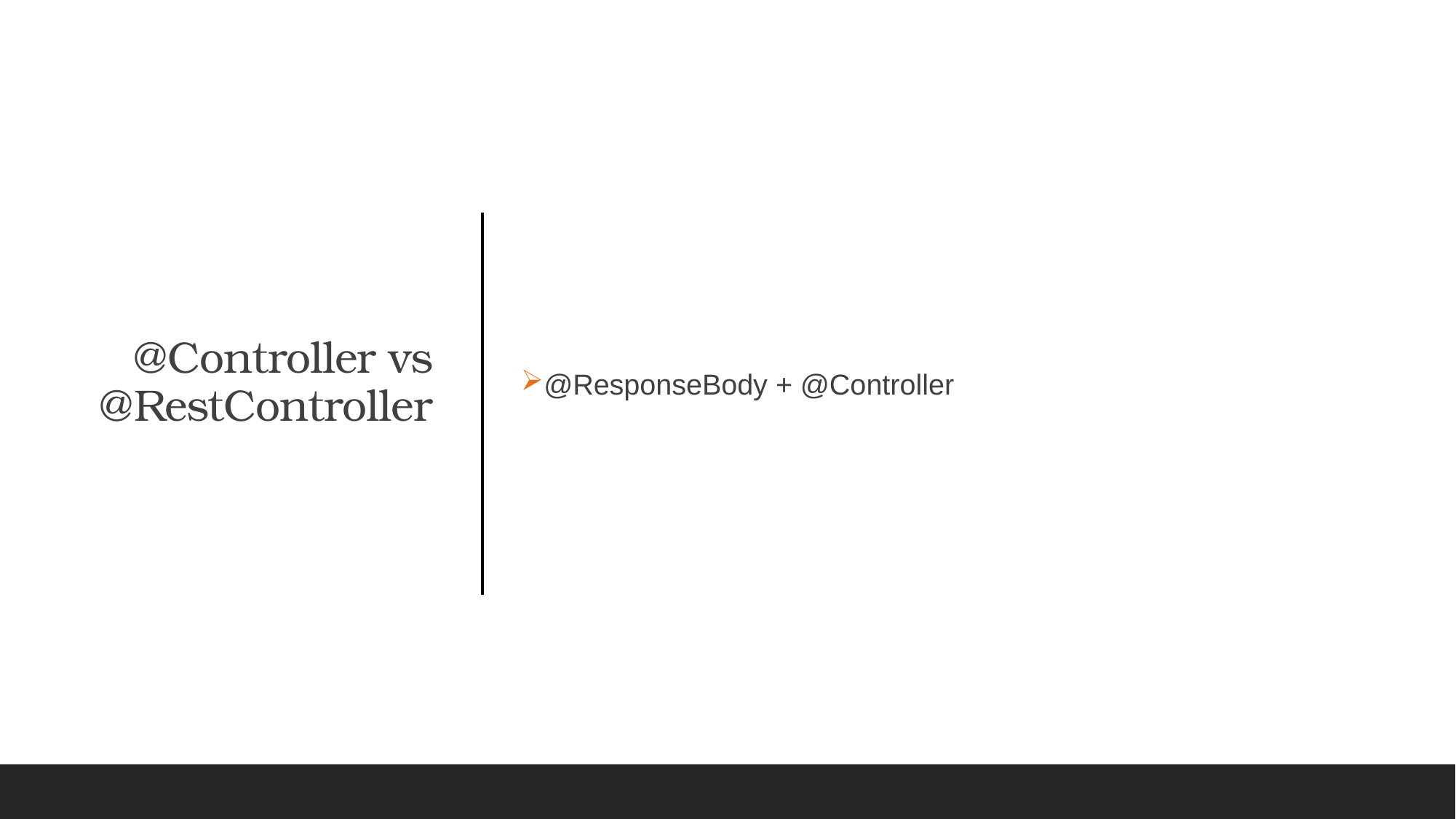

@ResponseBody + @Controller
# @Controller vs @RestController